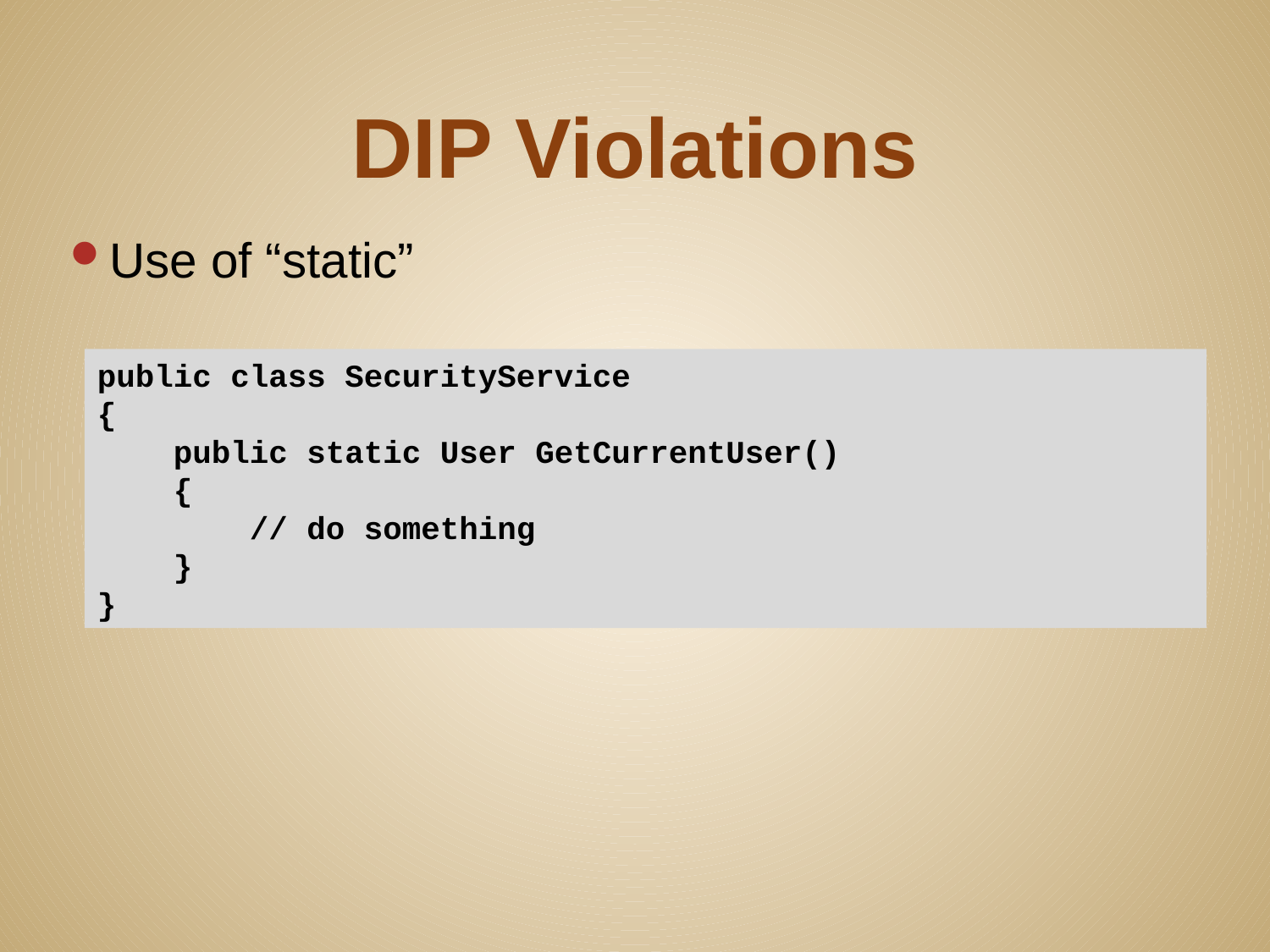

# DIP Violations
Use of “static”
public class SecurityService
{
    public static User GetCurrentUser()
    {
        // do something
    }
}